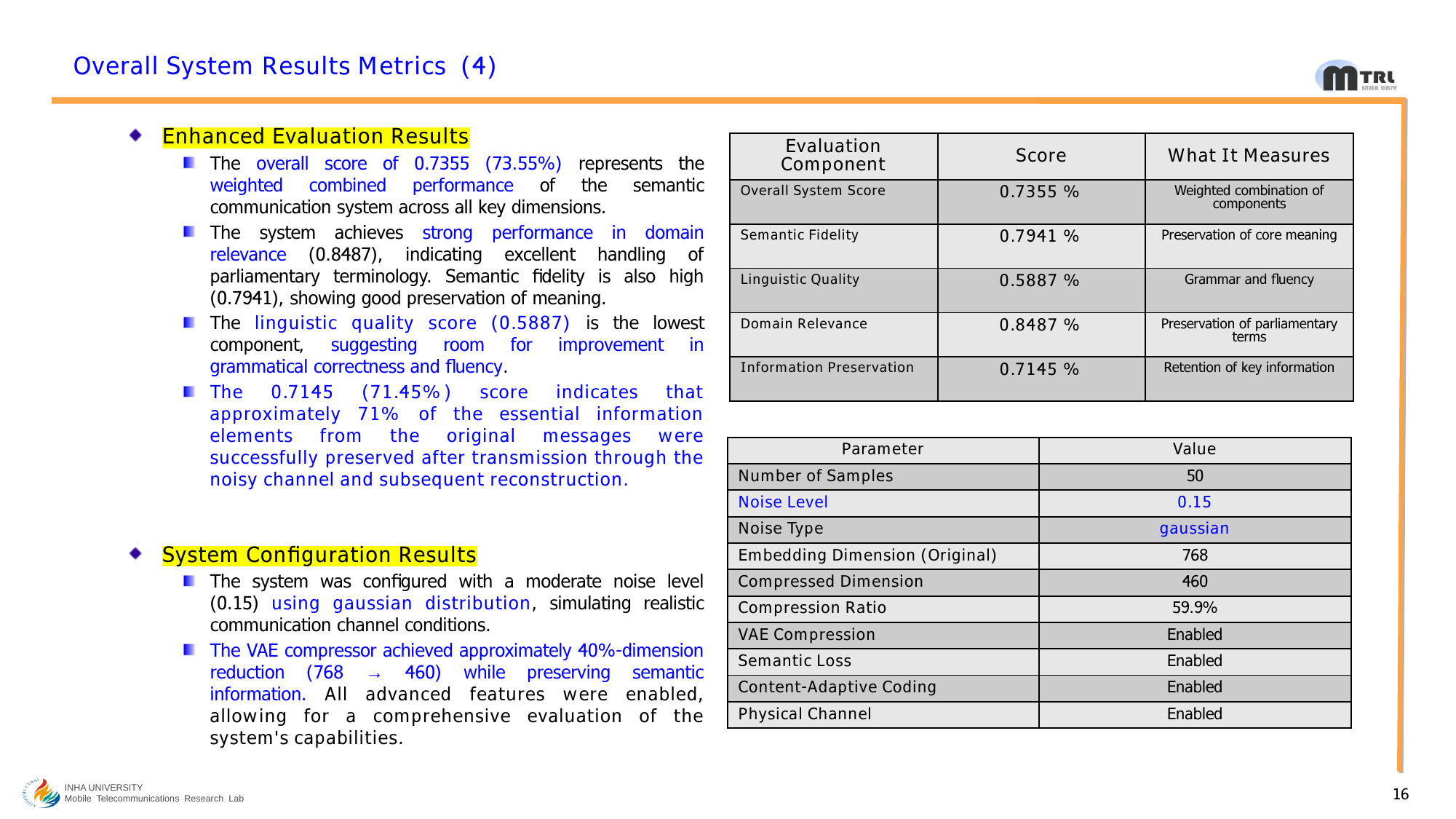

# Overall System Results Metrics  (4)
Enhanced Evaluation Results
The overall score of 0.7355 (73.55%) represents the weighted combined performance of the semantic communication system across all key dimensions.
The system achieves strong performance in domain relevance (0.8487), indicating excellent handling of parliamentary terminology. Semantic fidelity is also high (0.7941), showing good preservation of meaning.
The linguistic quality score (0.5887) is the lowest component, suggesting room for improvement in grammatical correctness and fluency.
The 0.7145 (71.45%) score indicates that approximately 71% of the essential information elements from the original messages were successfully preserved after transmission through the noisy channel and subsequent reconstruction.

System Configuration Results
The system was configured with a moderate noise level (0.15) using gaussian distribution, simulating realistic communication channel conditions.
The VAE compressor achieved approximately 40%-dimension reduction (768 → 460) while preserving semantic information. All advanced features were enabled, allowing for a comprehensive evaluation of the system's capabilities.

| Evaluation Component | Score | What It Measures |
| --- | --- | --- |
| Overall System Score | 0.7355 % | Weighted combination of components |
| Semantic Fidelity | 0.7941 % | Preservation of core meaning |
| Linguistic Quality | 0.5887 % | Grammar and fluency |
| Domain Relevance | 0.8487 % | Preservation of parliamentary terms |
| Information Preservation | 0.7145 % | Retention of key information |
| Parameter | Value |
| --- | --- |
| Number of Samples | 50 |
| Noise Level | 0.15 |
| Noise Type | gaussian |
| Embedding Dimension (Original) | 768 |
| Compressed Dimension | 460 |
| Compression Ratio | 59.9% |
| VAE Compression | Enabled |
| Semantic Loss | Enabled |
| Content-Adaptive Coding | Enabled |
| Physical Channel | Enabled |
INHA UNIVERSITY
Mobile  Telecommunications  Research  Lab

16